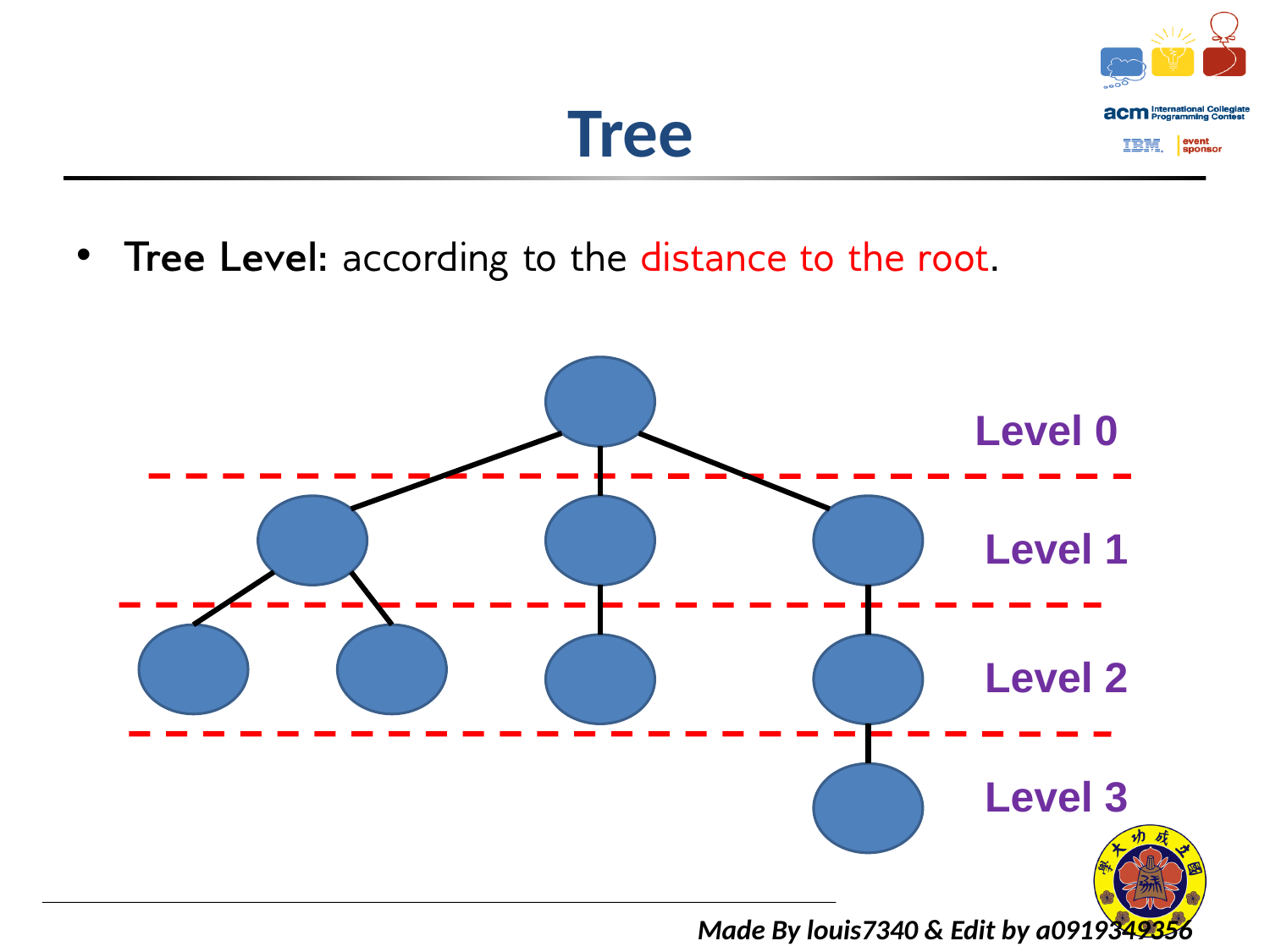

# Tree
Tree Level: according to the distance to the root.

Level 0

Level 1

Level 2

Level 3